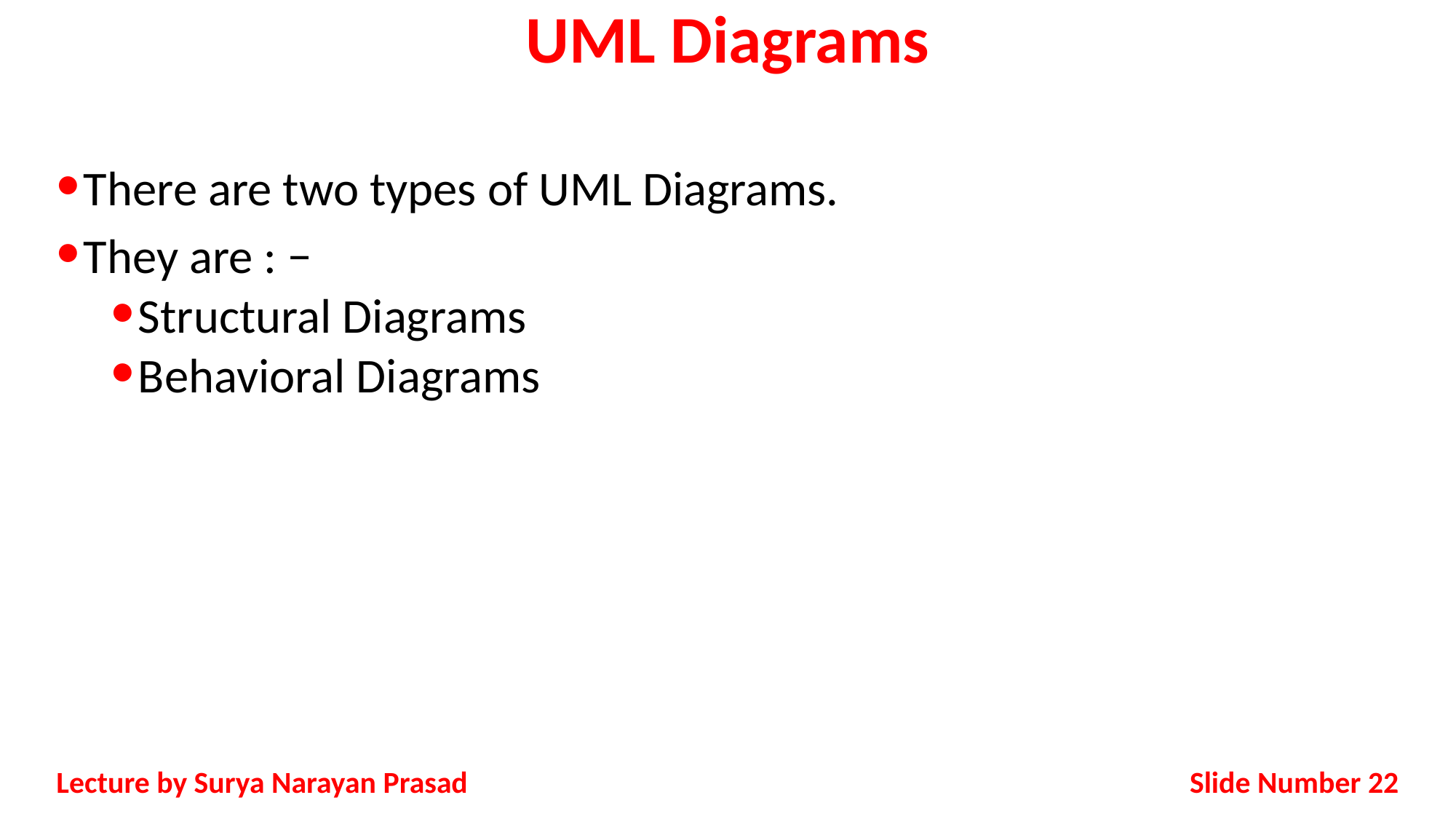

# UML Diagrams
There are two types of UML Diagrams.
They are : −
Structural Diagrams
Behavioral Diagrams
Slide Number 22
Lecture by Surya Narayan Prasad